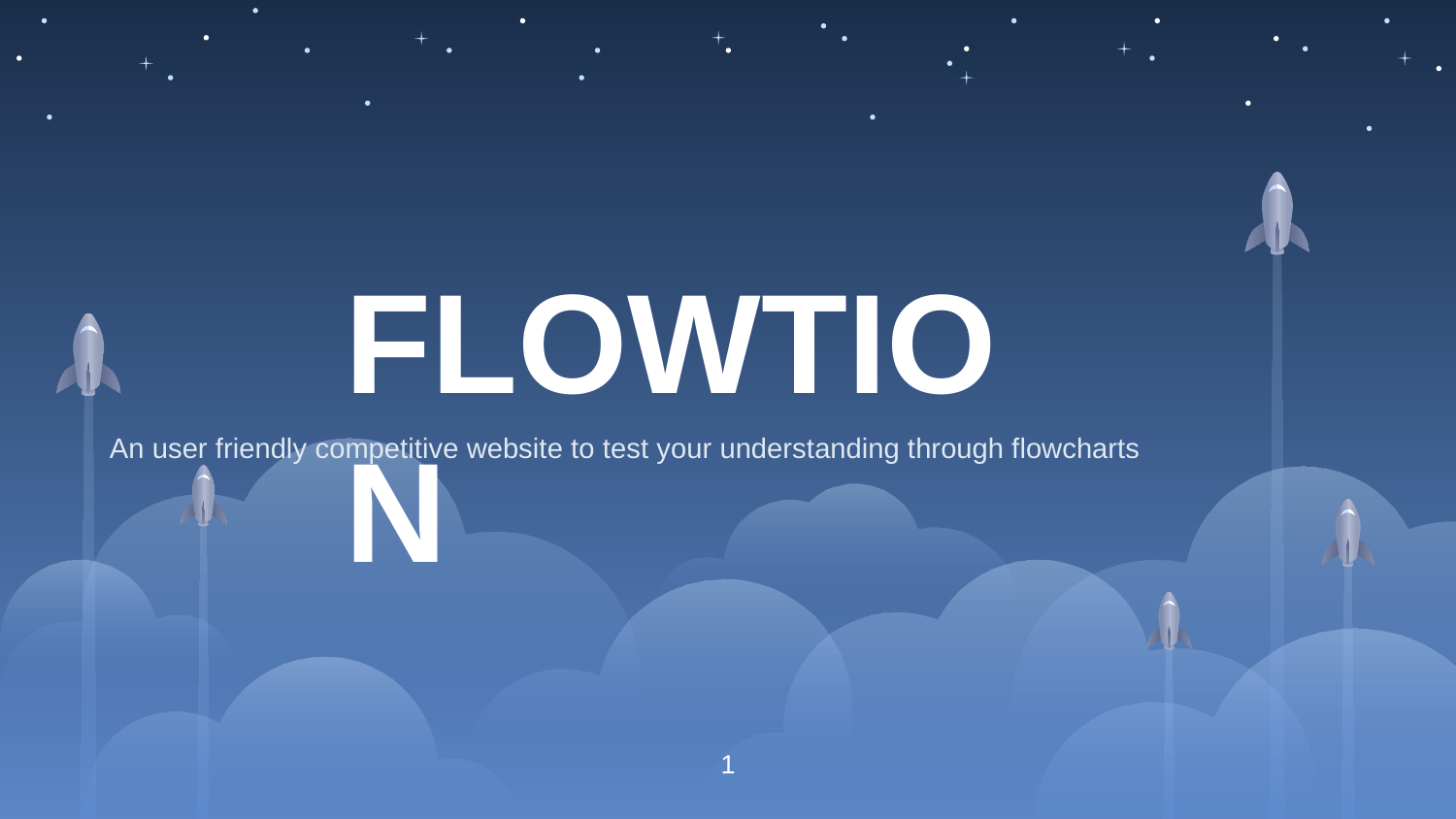

FLOWTION
An user friendly competitive website to test your understanding through flowcharts
1